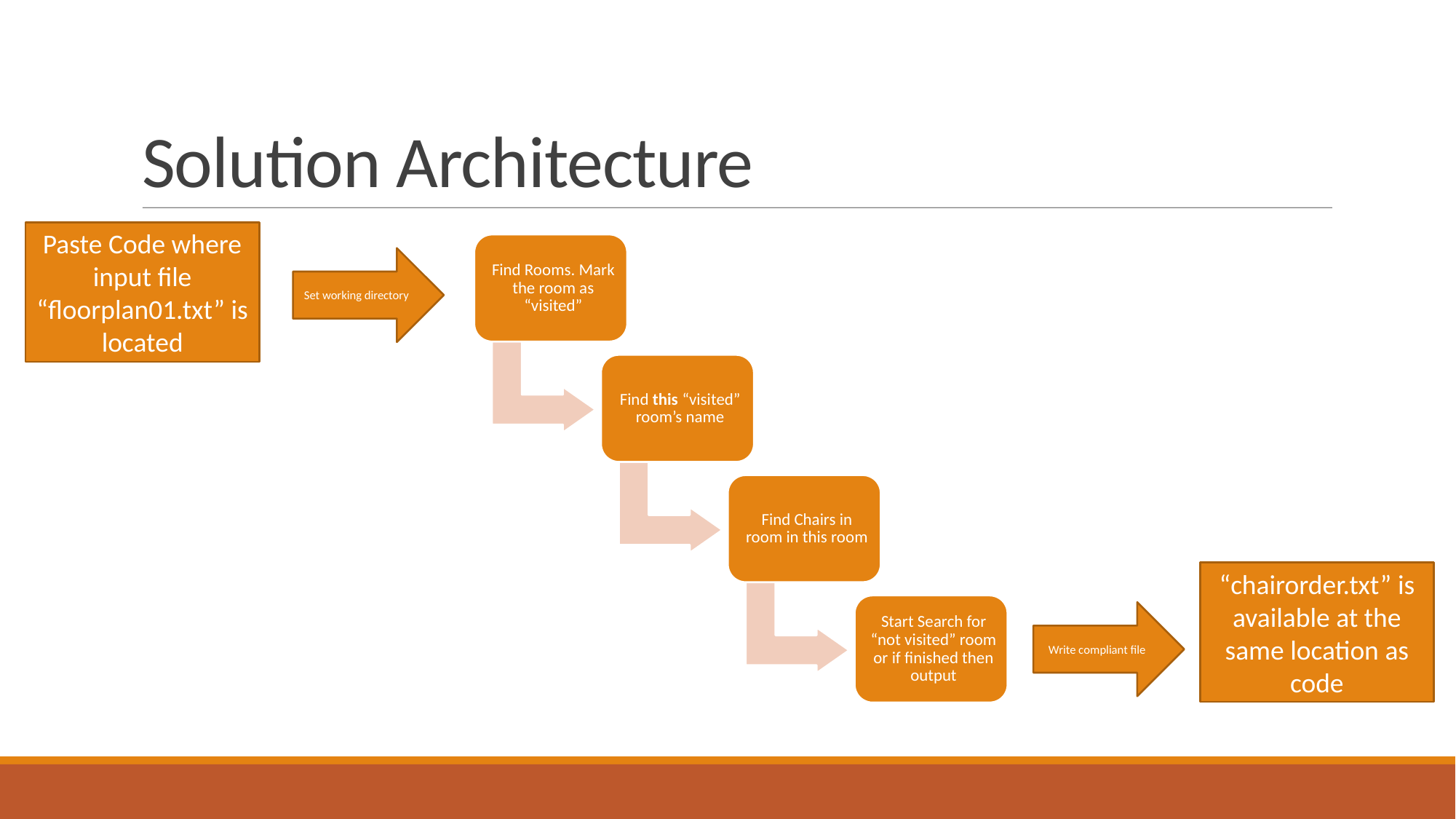

Solution Architecture
Paste Code where input file “floorplan01.txt” is located
Find Rooms. Mark the room as “visited”
Find this “visited” room’s name
Find Chairs in room in this room
Start Search for “not visited” room or if finished then output
Set working directory
“chairorder.txt” is available at the same location as code
Write compliant file